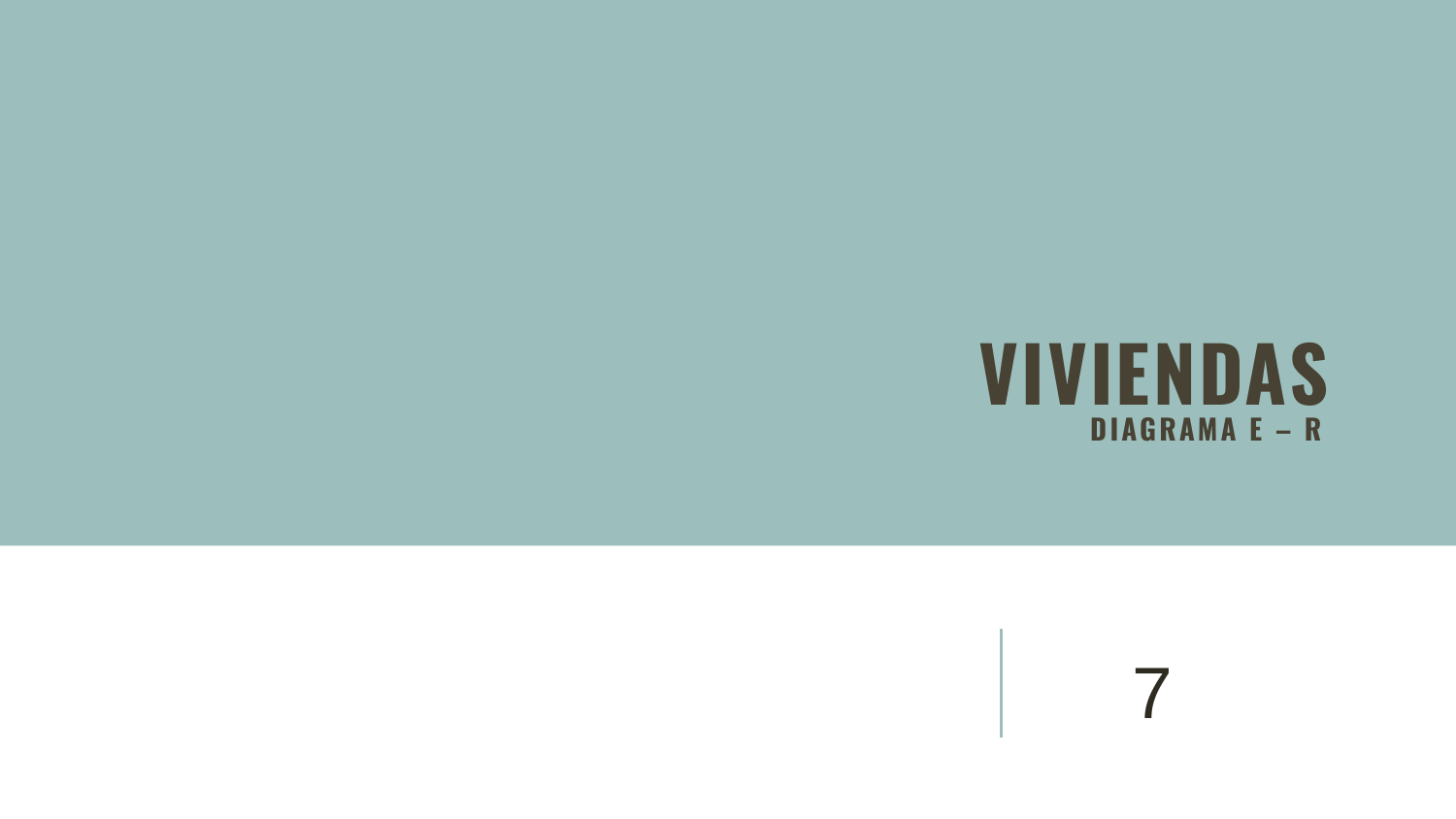

# VIVIENDAS Diagrama E – R
7